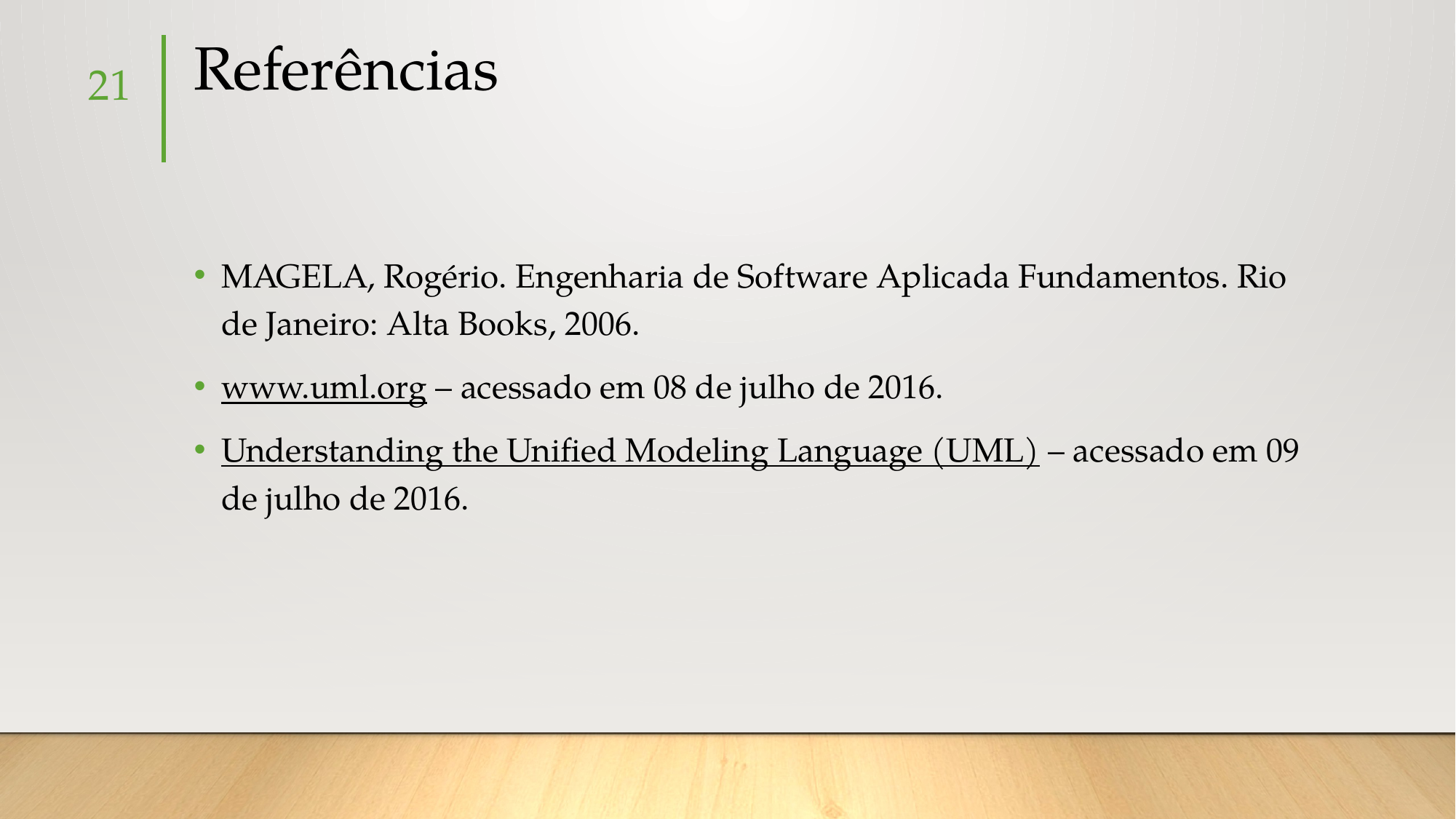

# Referências
21
MAGELA, Rogério. Engenharia de Software Aplicada Fundamentos. Rio de Janeiro: Alta Books, 2006.
www.uml.org – acessado em 08 de julho de 2016.
Understanding the Unified Modeling Language (UML) – acessado em 09 de julho de 2016.